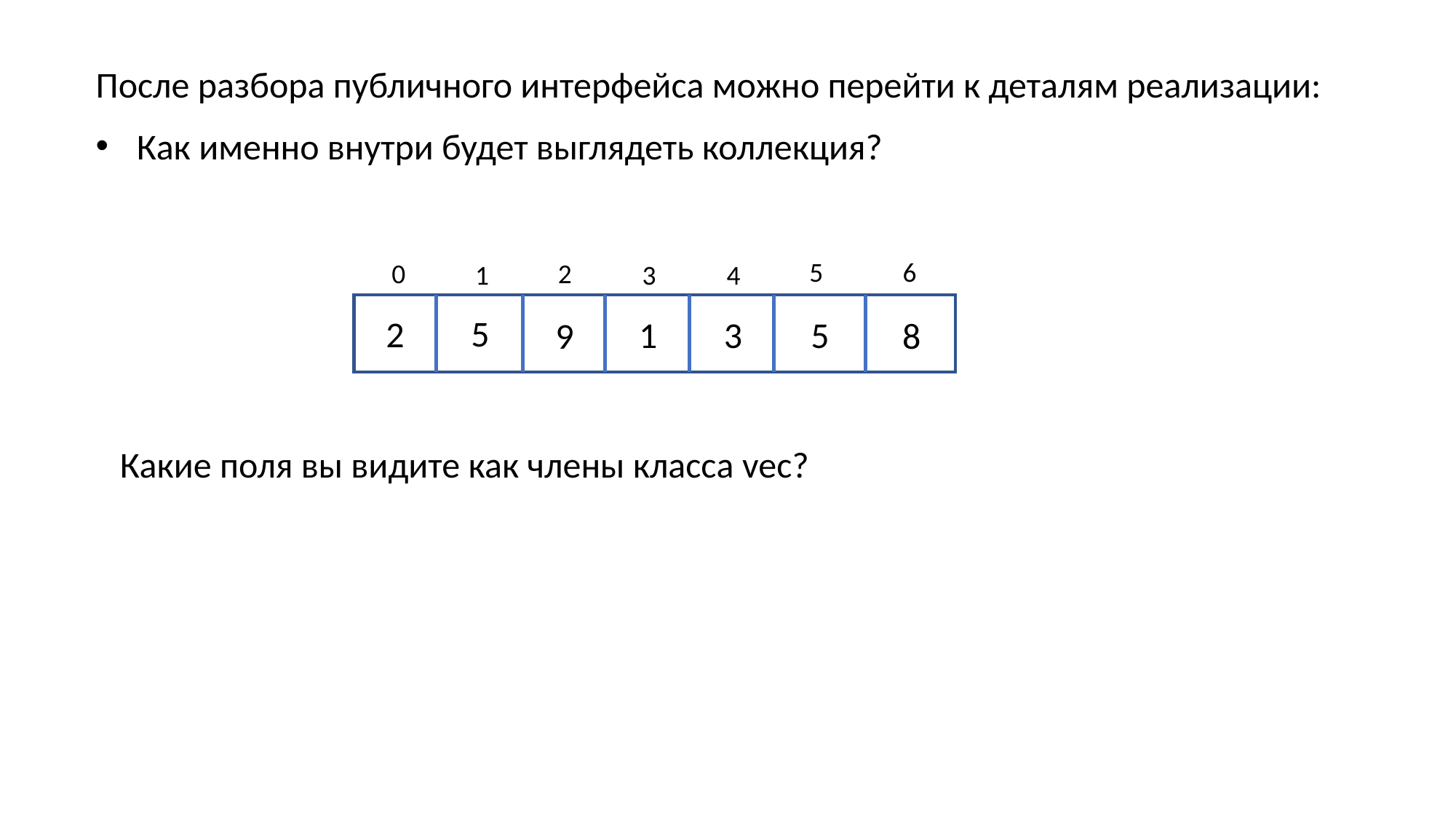

После разбора публичного интерфейса можно перейти к деталям реализации:
Как именно внутри будет выглядеть коллекция?
5
6
0
2
1
3
4

5
2
1
5
3
8
9
Какие поля вы видите как члены класса vec?
0xba…f0
0xcd…3a